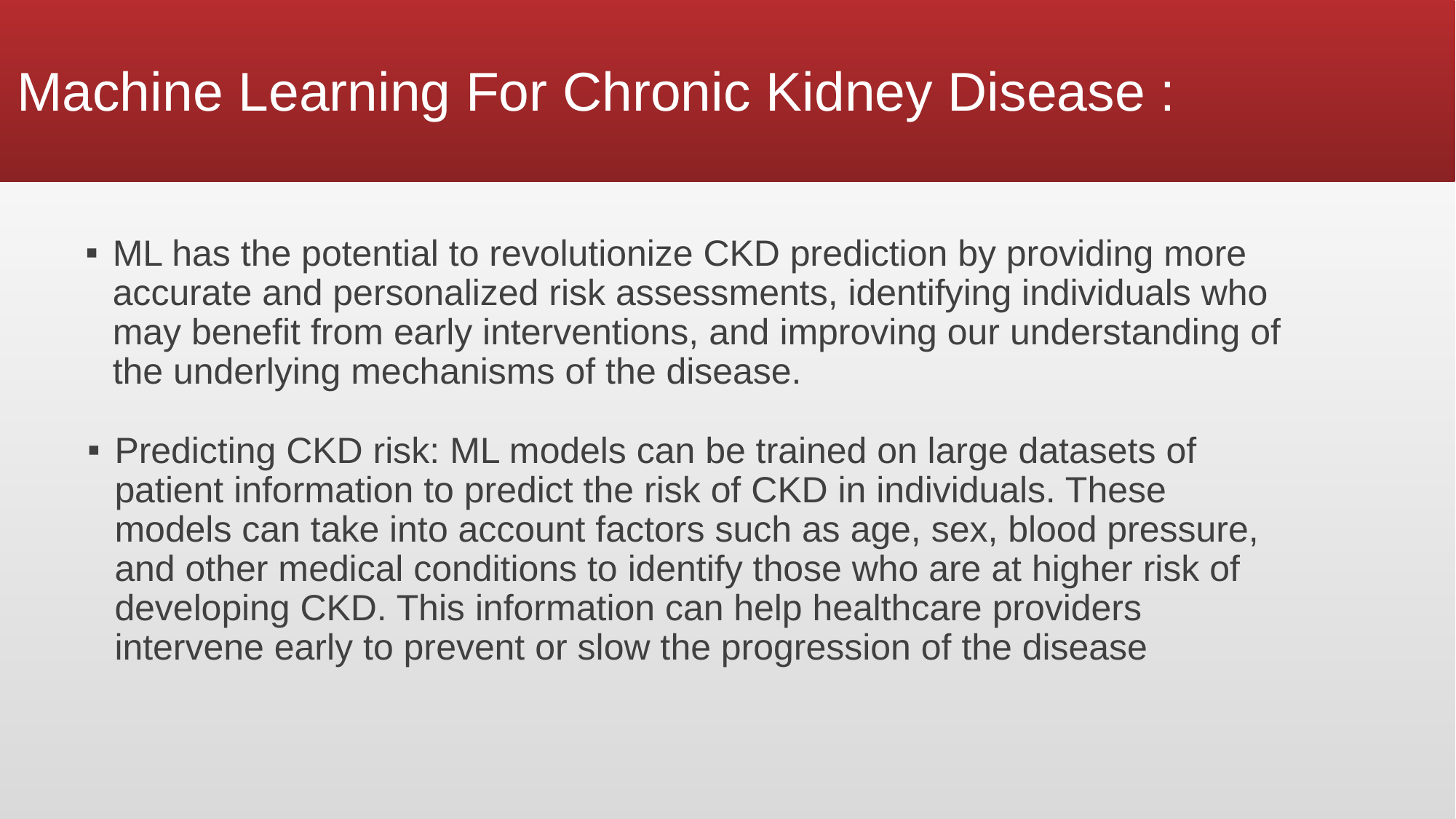

# Machine Learning For Chronic Kidney Disease :
ML has the potential to revolutionize CKD prediction by providing more accurate and personalized risk assessments, identifying individuals who may benefit from early interventions, and improving our understanding of the underlying mechanisms of the disease.

Predicting CKD risk: ML models can be trained on large datasets of patient information to predict the risk of CKD in individuals. These models can take into account factors such as age, sex, blood pressure, and other medical conditions to identify those who are at higher risk of developing CKD. This information can help healthcare providers intervene early to prevent or slow the progression of the disease